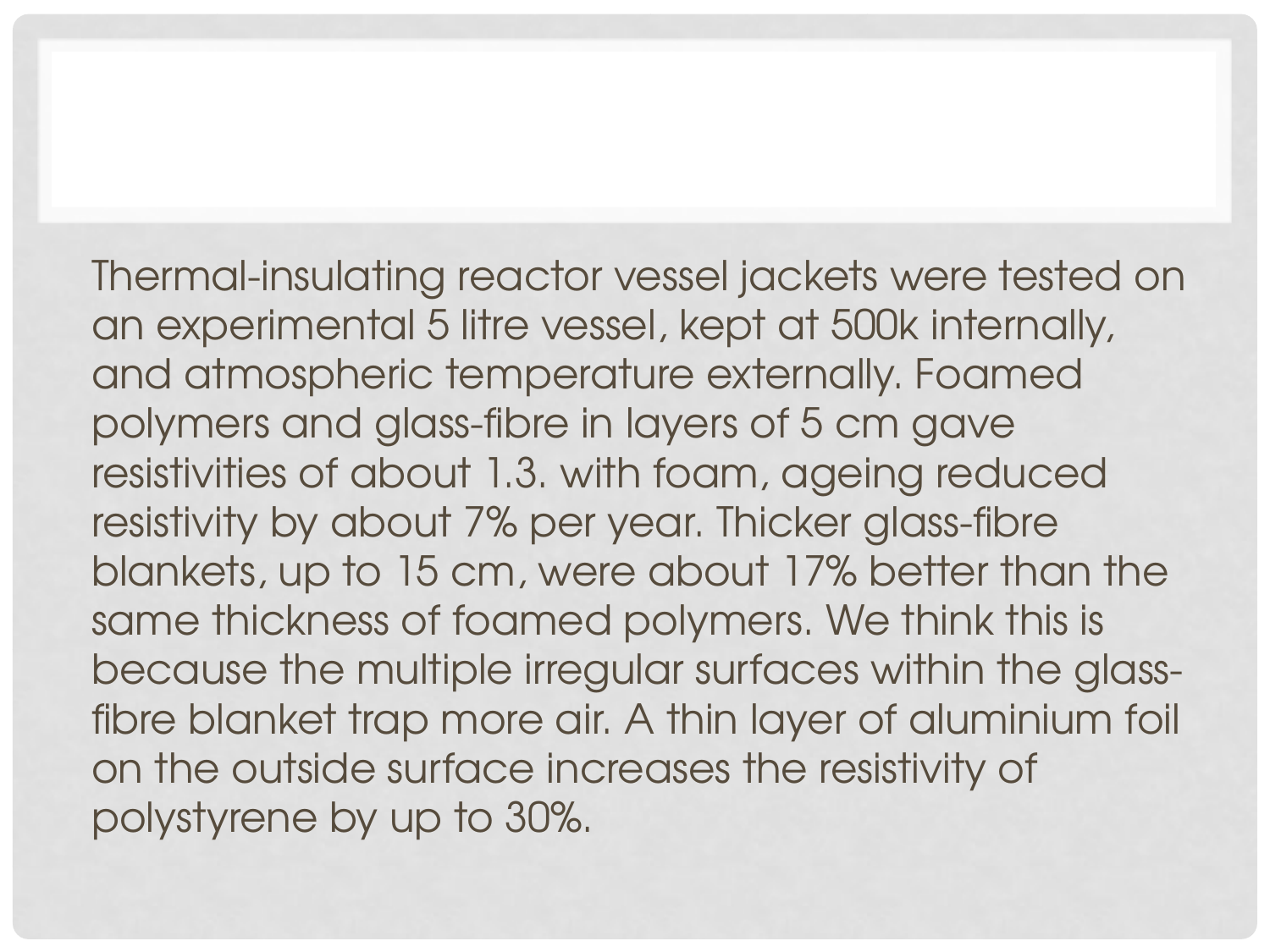

#
Thermal-insulating reactor vessel jackets were tested on an experimental 5 litre vessel, kept at 500k internally, and atmospheric temperature externally. Foamed polymers and glass-fibre in layers of 5 cm gave resistivities of about 1.3. with foam, ageing reduced resistivity by about 7% per year. Thicker glass-fibre blankets, up to 15 cm, were about 17% better than the same thickness of foamed polymers. We think this is because the multiple irregular surfaces within the glass-fibre blanket trap more air. A thin layer of aluminium foil on the outside surface increases the resistivity of polystyrene by up to 30%.